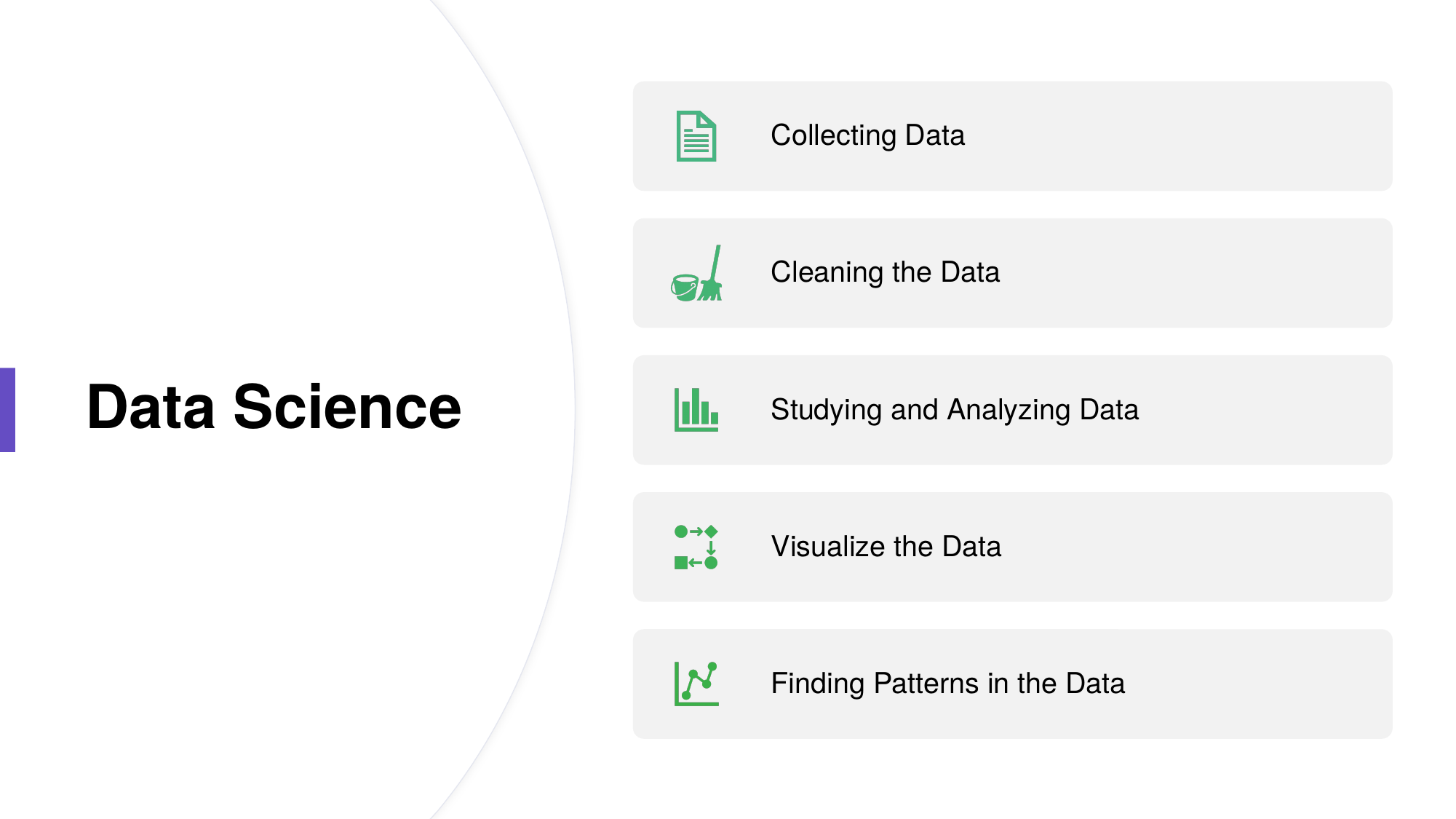

Collecting Data
Cleaning the Data
Studying and Analyzing Data
Visualize the Data
Finding Patterns in the Data
# Data Science